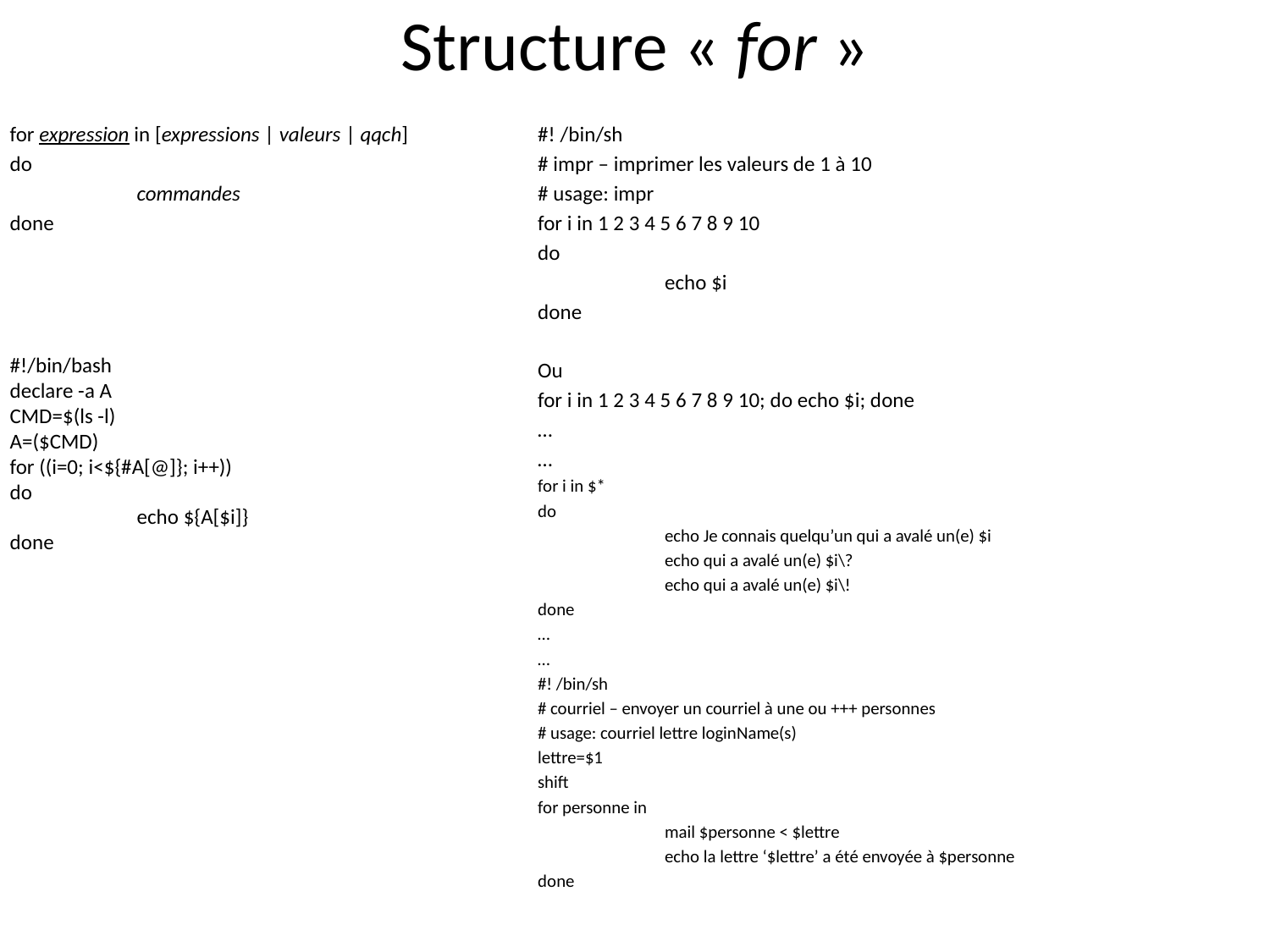

# Structure « for »
for expression in [expressions | valeurs | qqch]
do
	commandes
done
#! /bin/sh
# impr – imprimer les valeurs de 1 à 10
# usage: impr
for i in 1 2 3 4 5 6 7 8 9 10
do
	echo $i
done

Ou
for i in 1 2 3 4 5 6 7 8 9 10; do echo $i; done
…
…
for i in $*
do
	echo Je connais quelqu’un qui a avalé un(e) $i
	echo qui a avalé un(e) $i\?
	echo qui a avalé un(e) $i\!
done
…
…
#! /bin/sh
# courriel – envoyer un courriel à une ou +++ personnes
# usage: courriel lettre loginName(s)
lettre=$1
shift
for personne in
	mail $personne < $lettre
	echo la lettre ‘$lettre’ a été envoyée à $personne
done
#!/bin/bash
declare -a A
CMD=$(ls -l)
A=($CMD)
for ((i=0; i<${#A[@]}; i++))
do
	echo ${A[$i]}
done